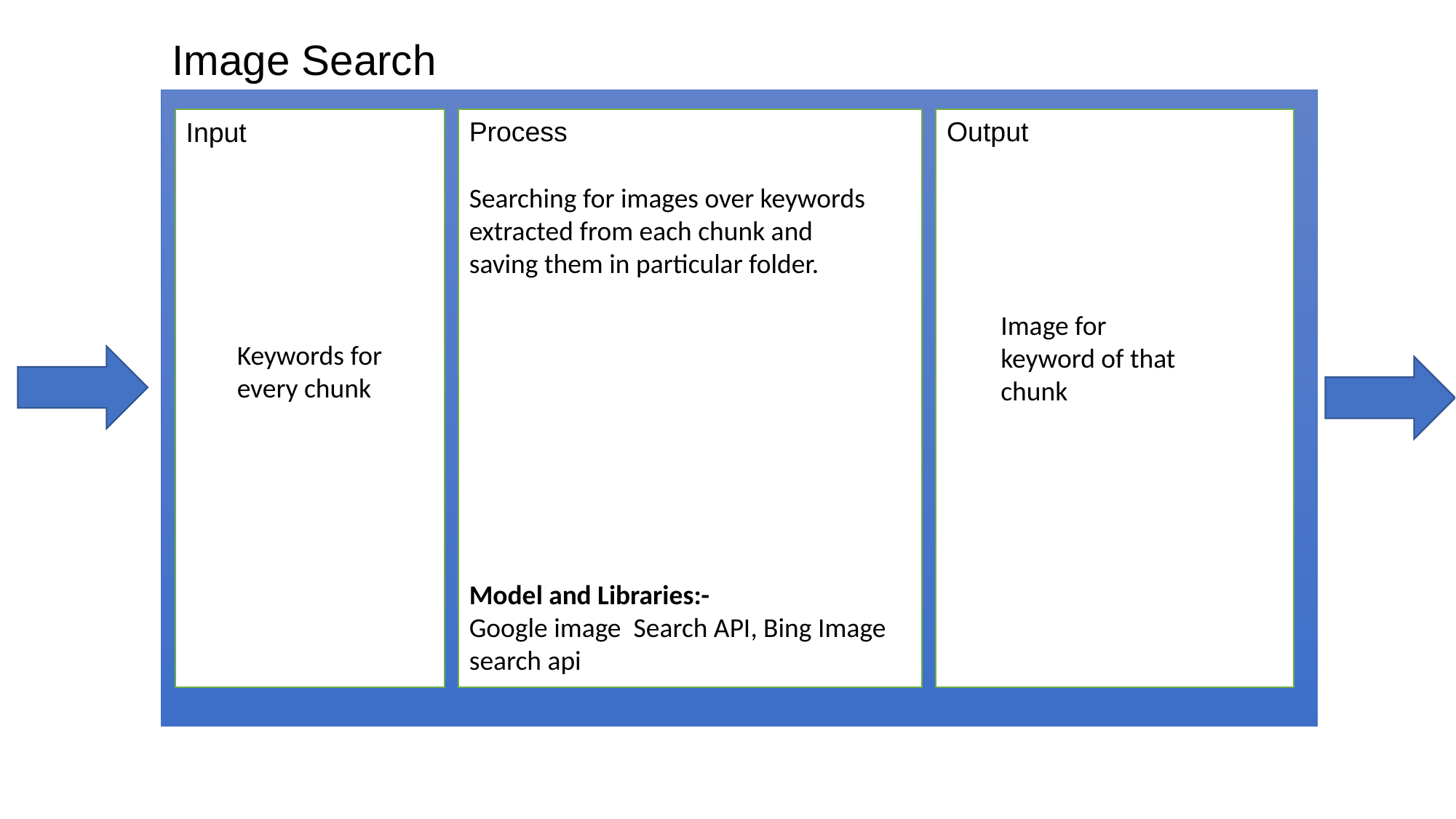

Image Search

Process

Output
Input
Searching for images over keywords extracted from each chunk and saving them in particular folder.
Image for keyword of that chunk
Keywords for every chunk

Model and Libraries:-
Google image  Search API, Bing Image search api